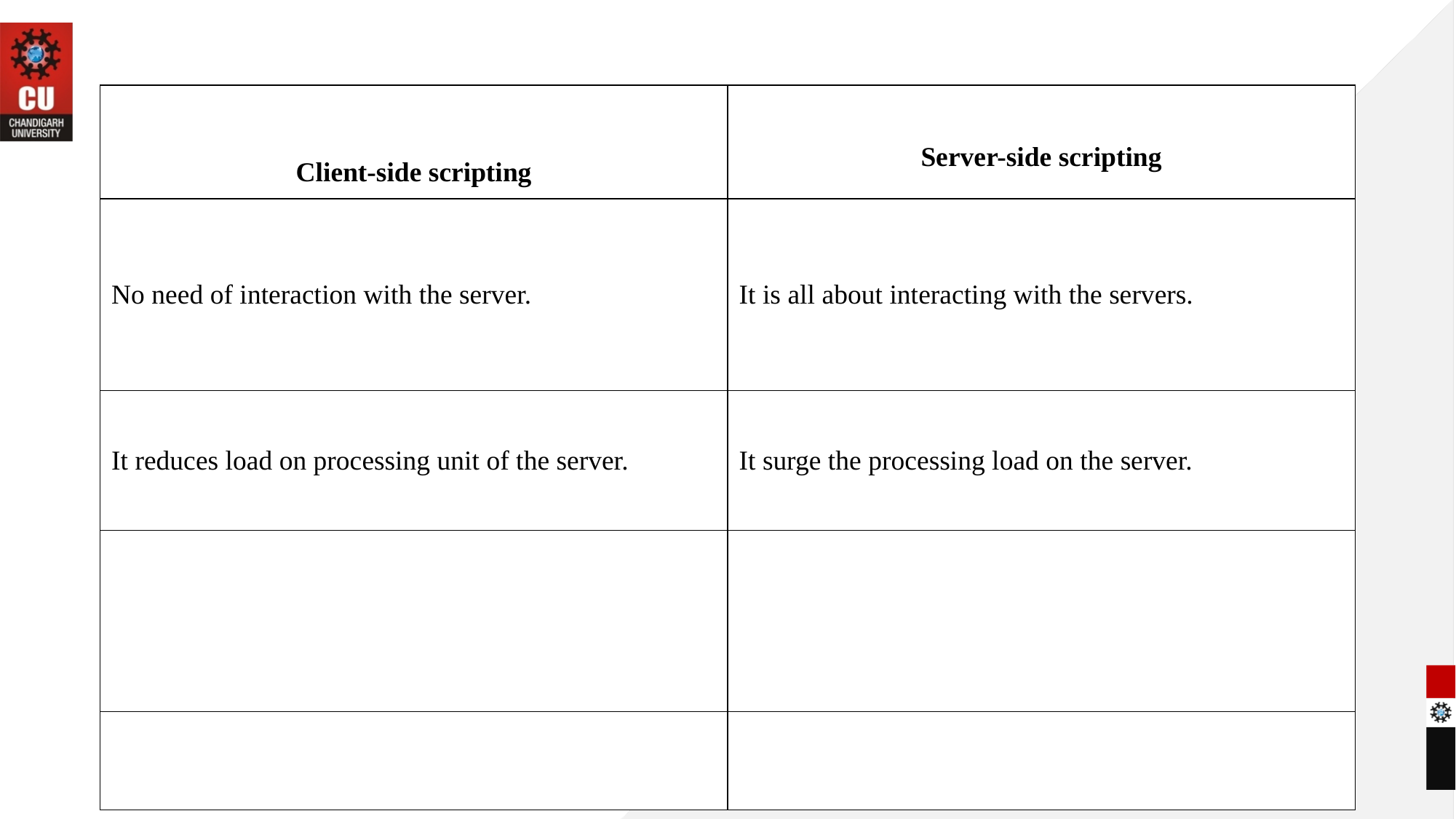

| Client-side scripting | Server-side scripting |
| --- | --- |
| No need of interaction with the server. | It is all about interacting with the servers. |
| It reduces load on processing unit of the server. | It surge the processing load on the server. |
|  |  |
|  |  |
12